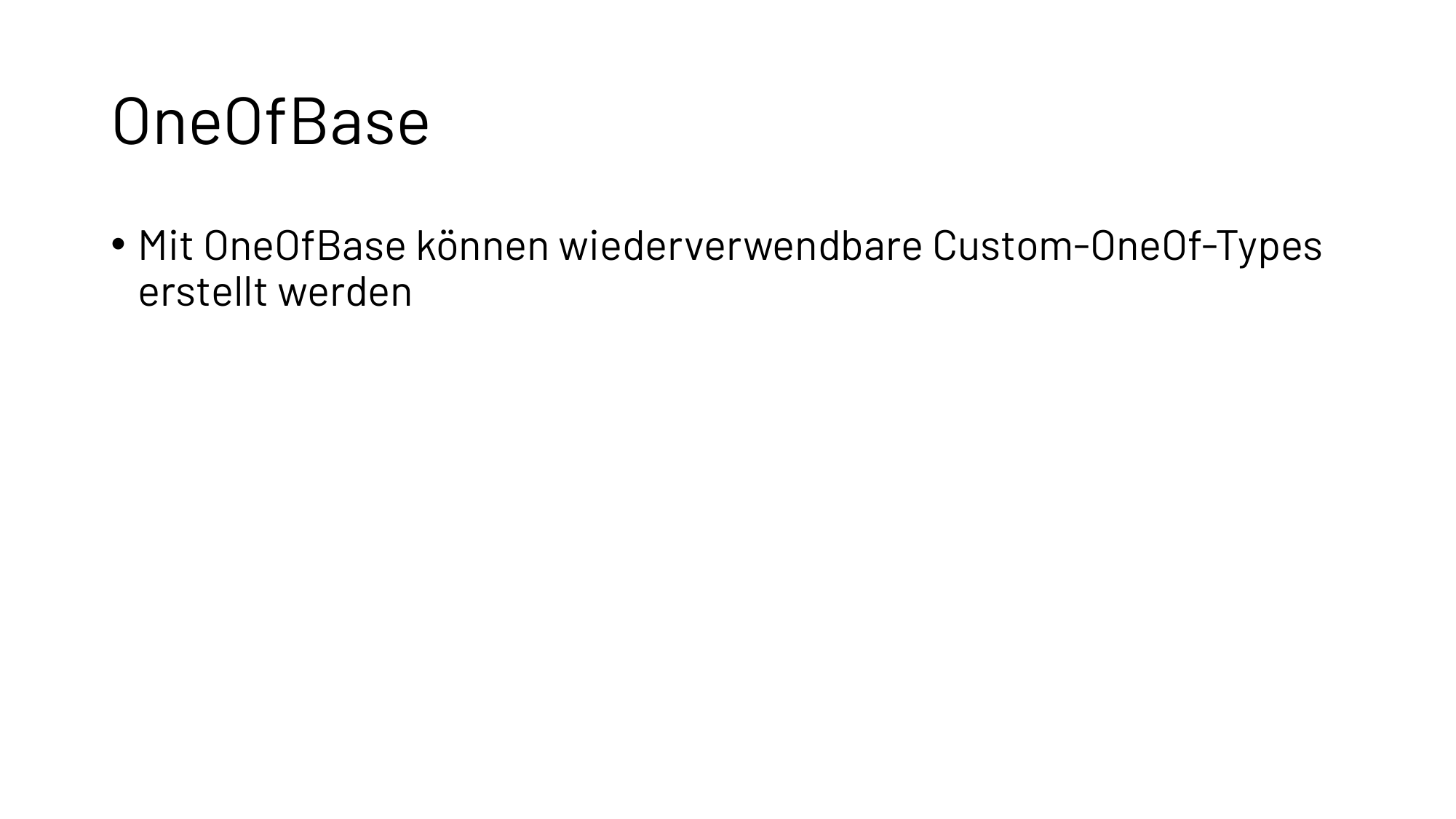

# OneOfBase
Mit OneOfBase können wiederverwendbare Custom-OneOf-Types erstellt werden